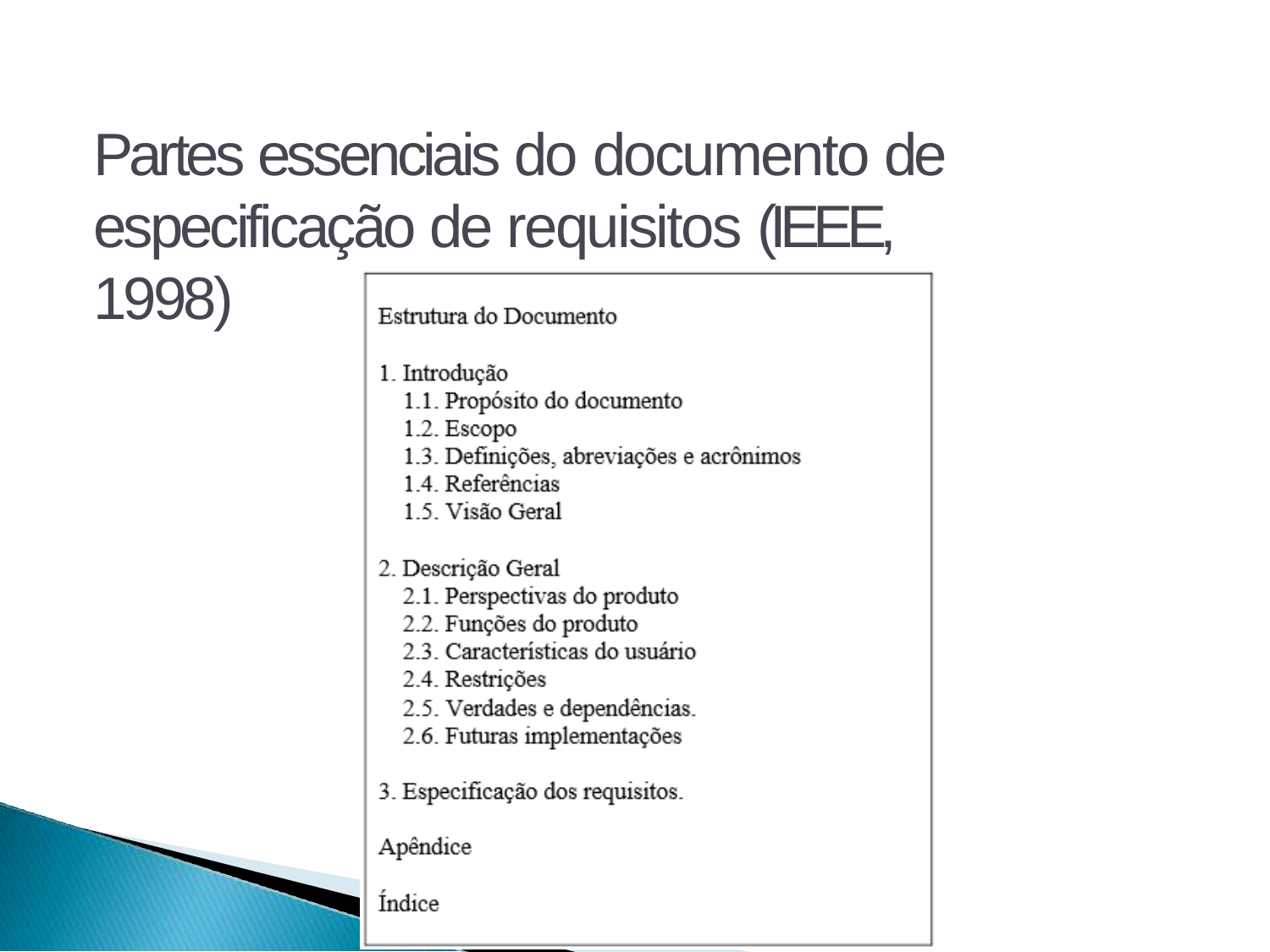

# Partes essenciais do documento de  especificação de requisitos (IEEE, 1998)